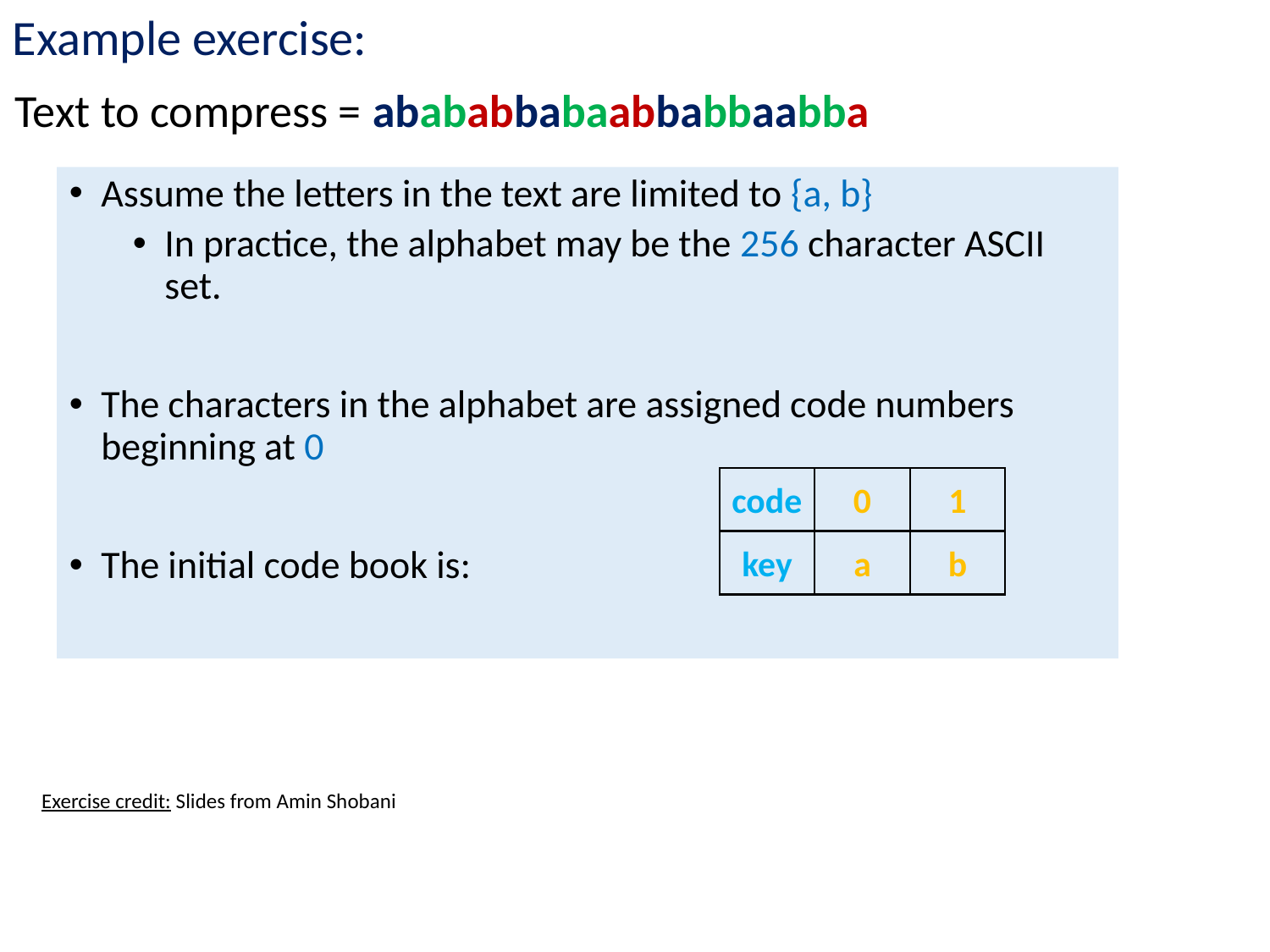

Example exercise:
Text to compress = abababbabaabbabbaabba
Assume the letters in the text are limited to {a, b}
In practice, the alphabet may be the 256 character ASCII set.

The characters in the alphabet are assigned code numbers beginning at 0

The initial code book is:
code
0
1
key
a
b
Exercise credit: Slides from Amin Shobani